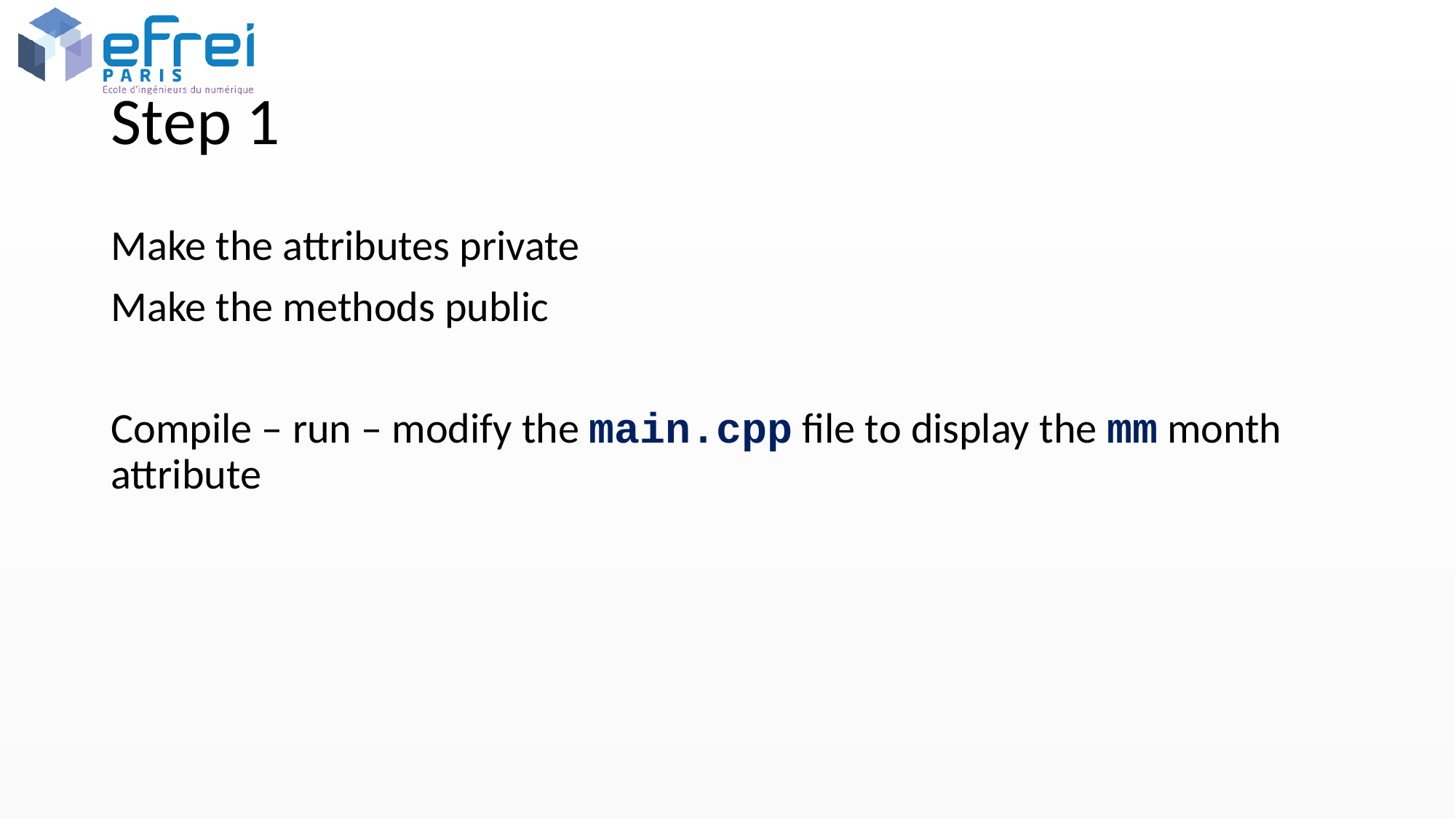

# Step 1
Make the attributes private
Make the methods public

Compile – run – modify the main.cpp file to display the mm month attribute